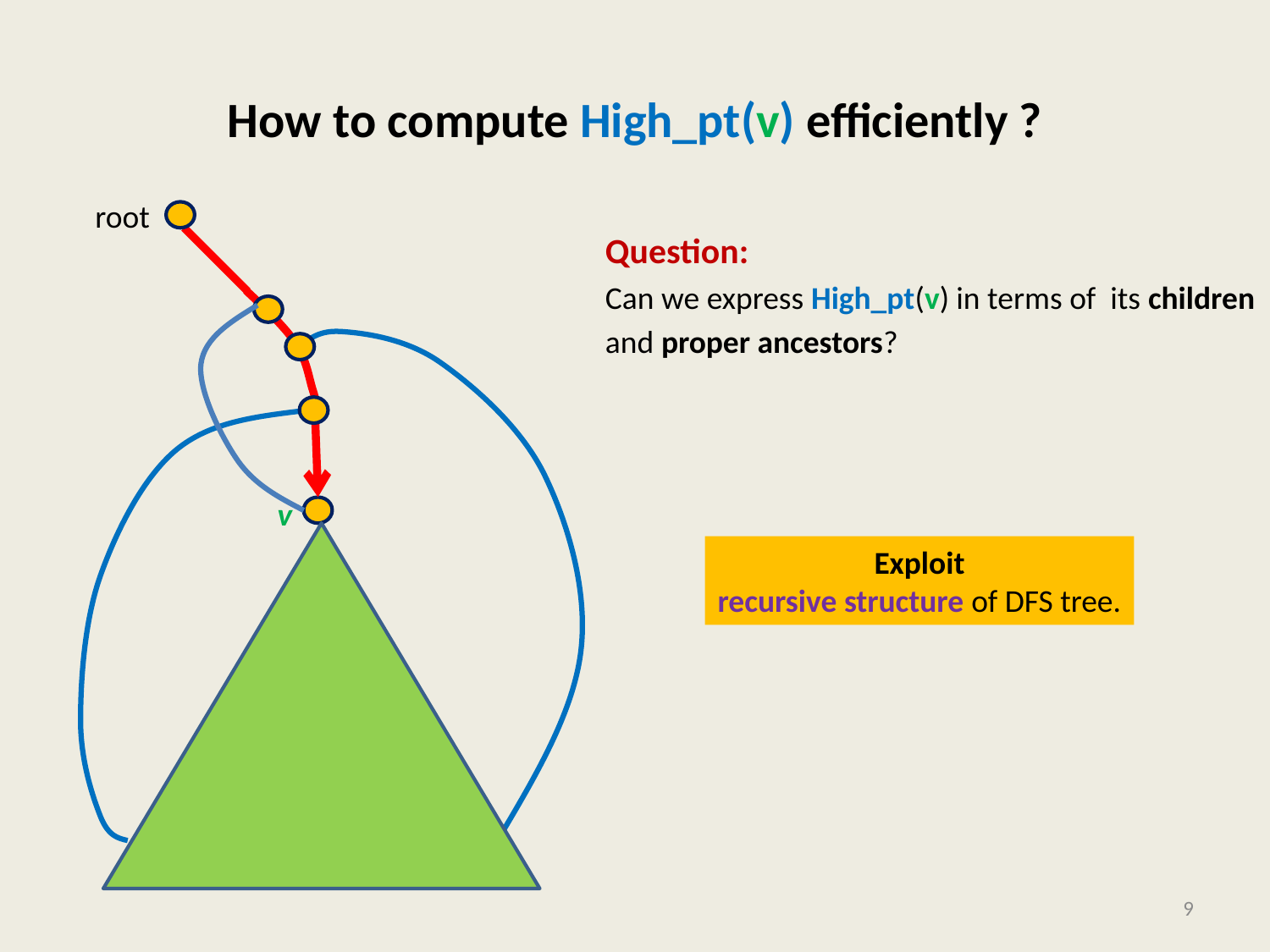

# How to compute High_pt(v) efficiently ?
root

v

Question:
Can we express High_pt(v) in terms of  its children
and proper ancestors?

Exploit
recursive structure of DFS tree.
9